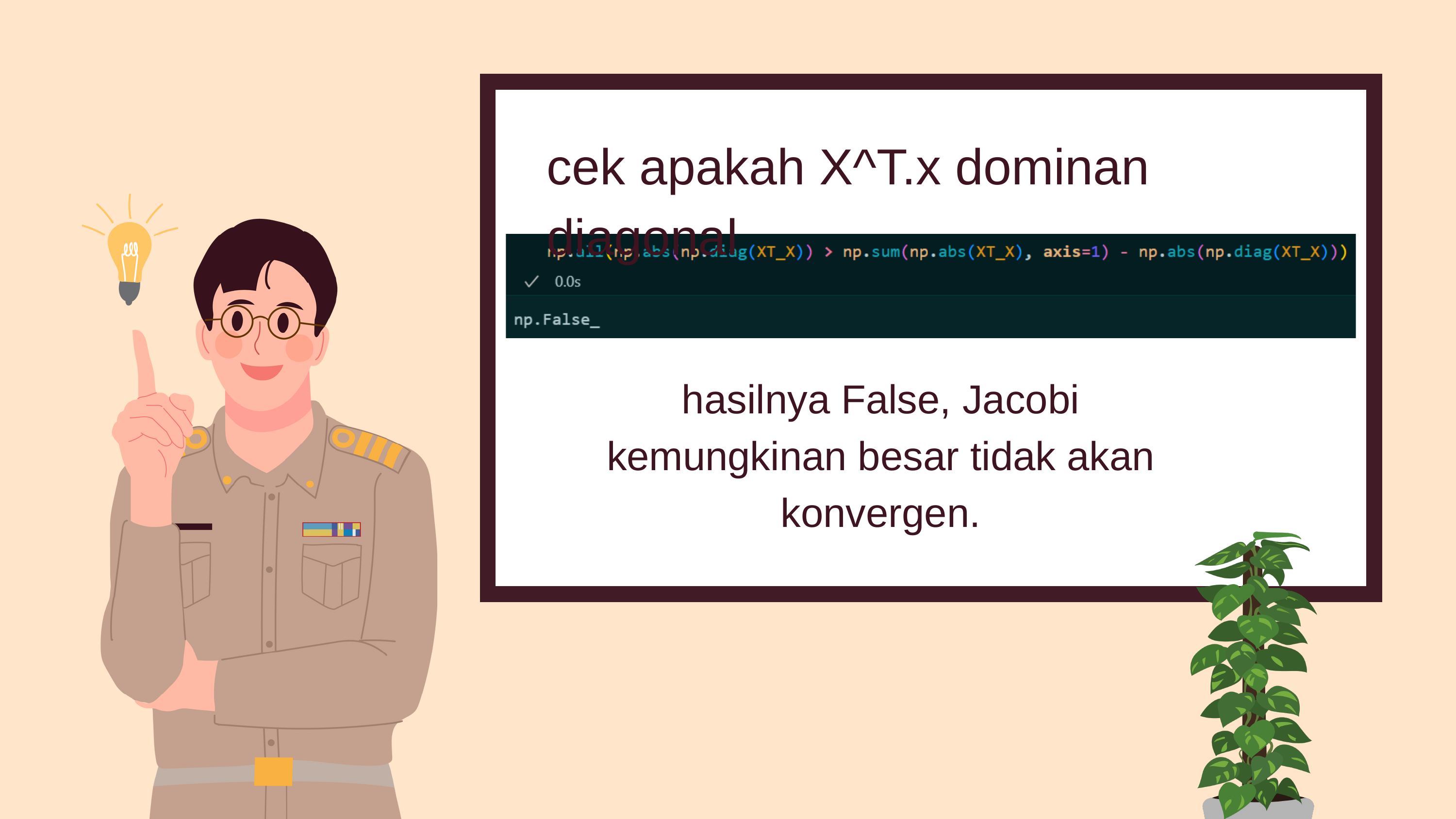

cek apakah X^T.x dominan diagonal

hasilnya False, Jacobi kemungkinan besar tidak akan konvergen.